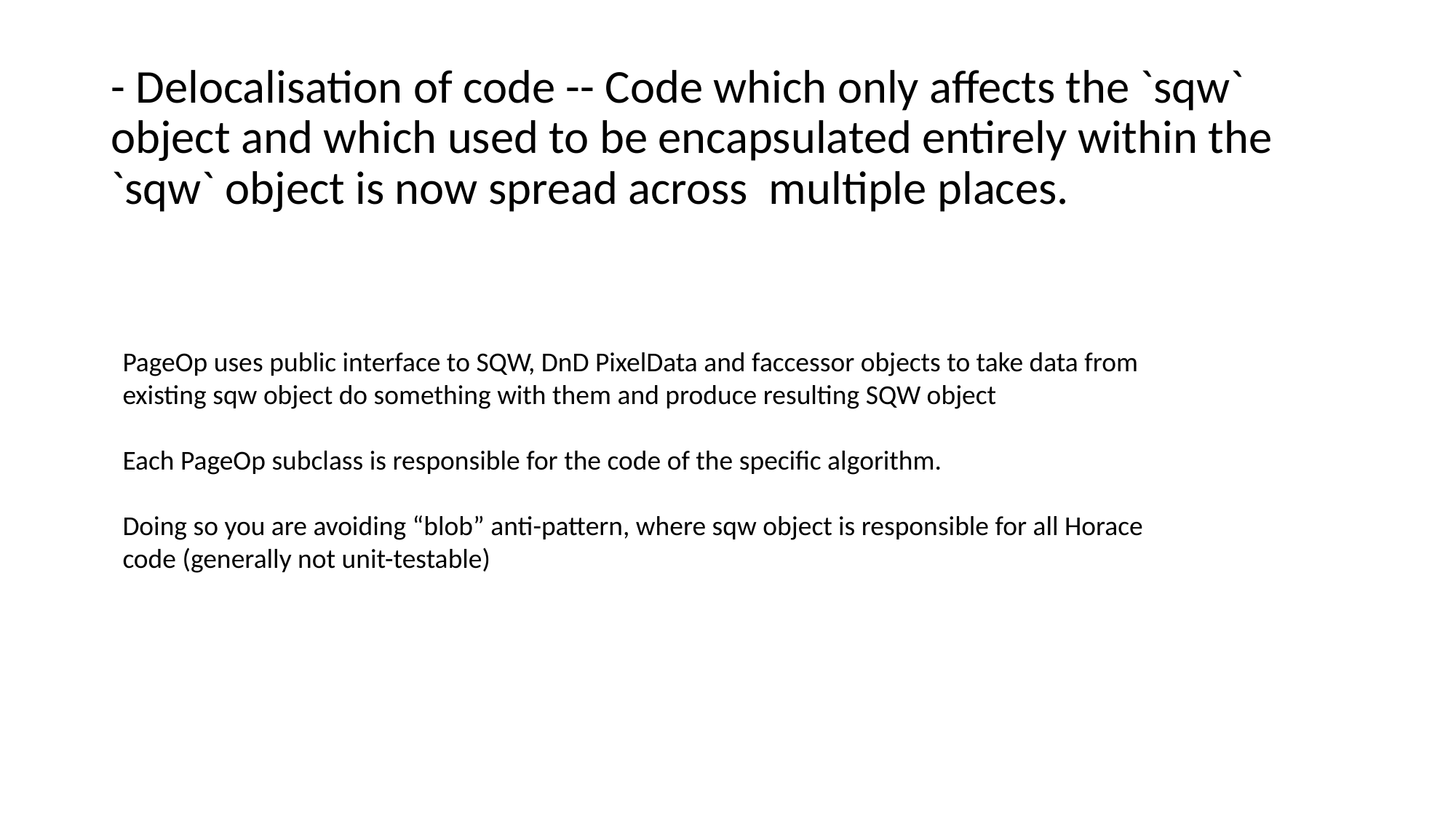

# - Delocalisation of code -- Code which only affects the `sqw` object and which used to be encapsulated entirely within the `sqw` object is now spread across  multiple places.
PageOp uses public interface to SQW, DnD PixelData and faccessor objects to take data from existing sqw object do something with them and produce resulting SQW object

Each PageOp subclass is responsible for the code of the specific algorithm.

Doing so you are avoiding “blob” anti-pattern, where sqw object is responsible for all Horace code (generally not unit-testable)